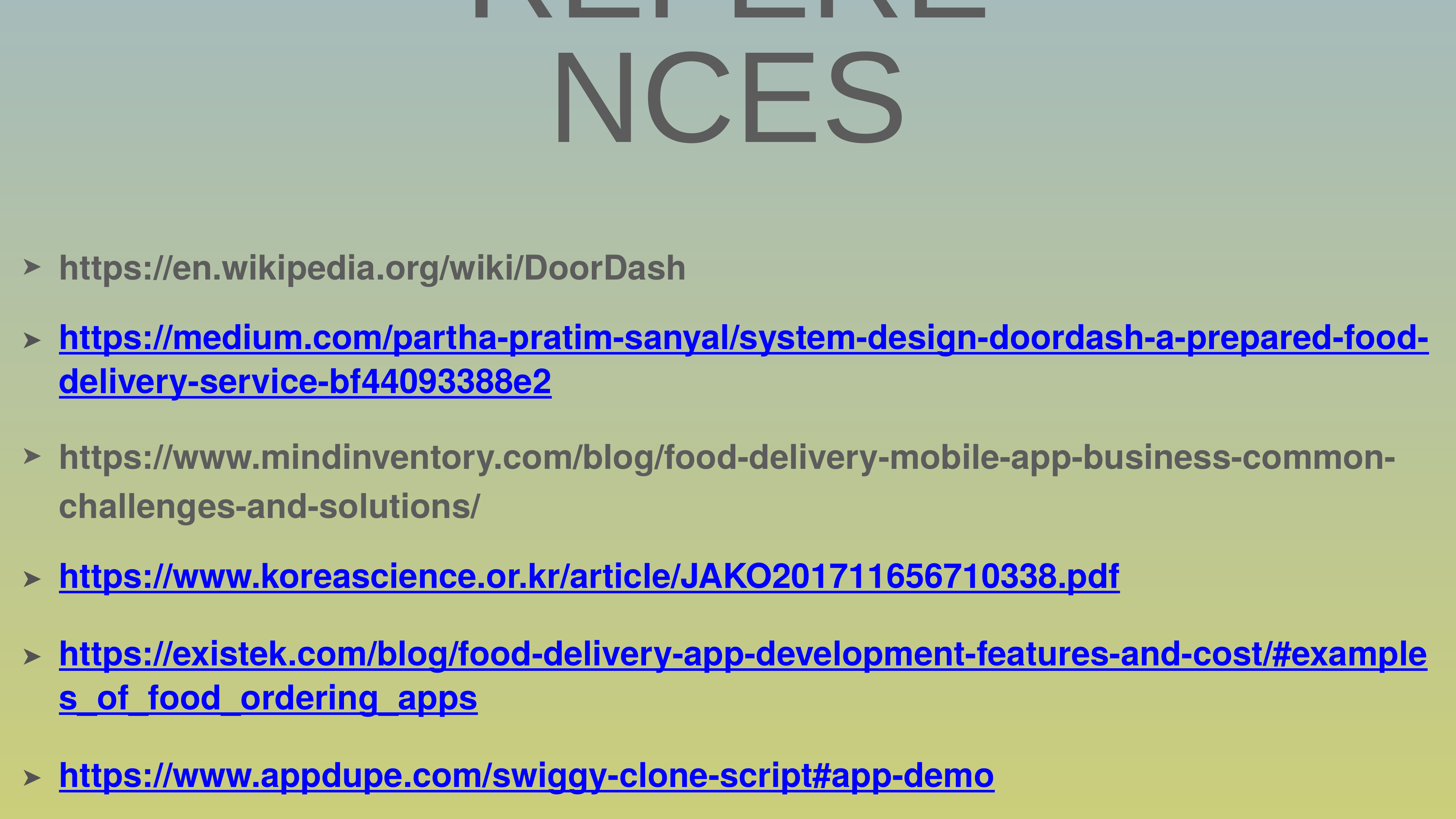

References
https://en.wikipedia.org/wiki/DoorDash
https://medium.com/partha-pratim-sanyal/system-design-doordash-a-prepared-food-delivery-service-bf44093388e2
https://www.mindinventory.com/blog/food-delivery-mobile-app-business-common-challenges-and-solutions/
https://www.koreascience.or.kr/article/JAKO201711656710338.pdf
https://existek.com/blog/food-delivery-app-development-features-and-cost/#examples_of_food_ordering_apps
https://www.appdupe.com/swiggy-clone-script#app-demo